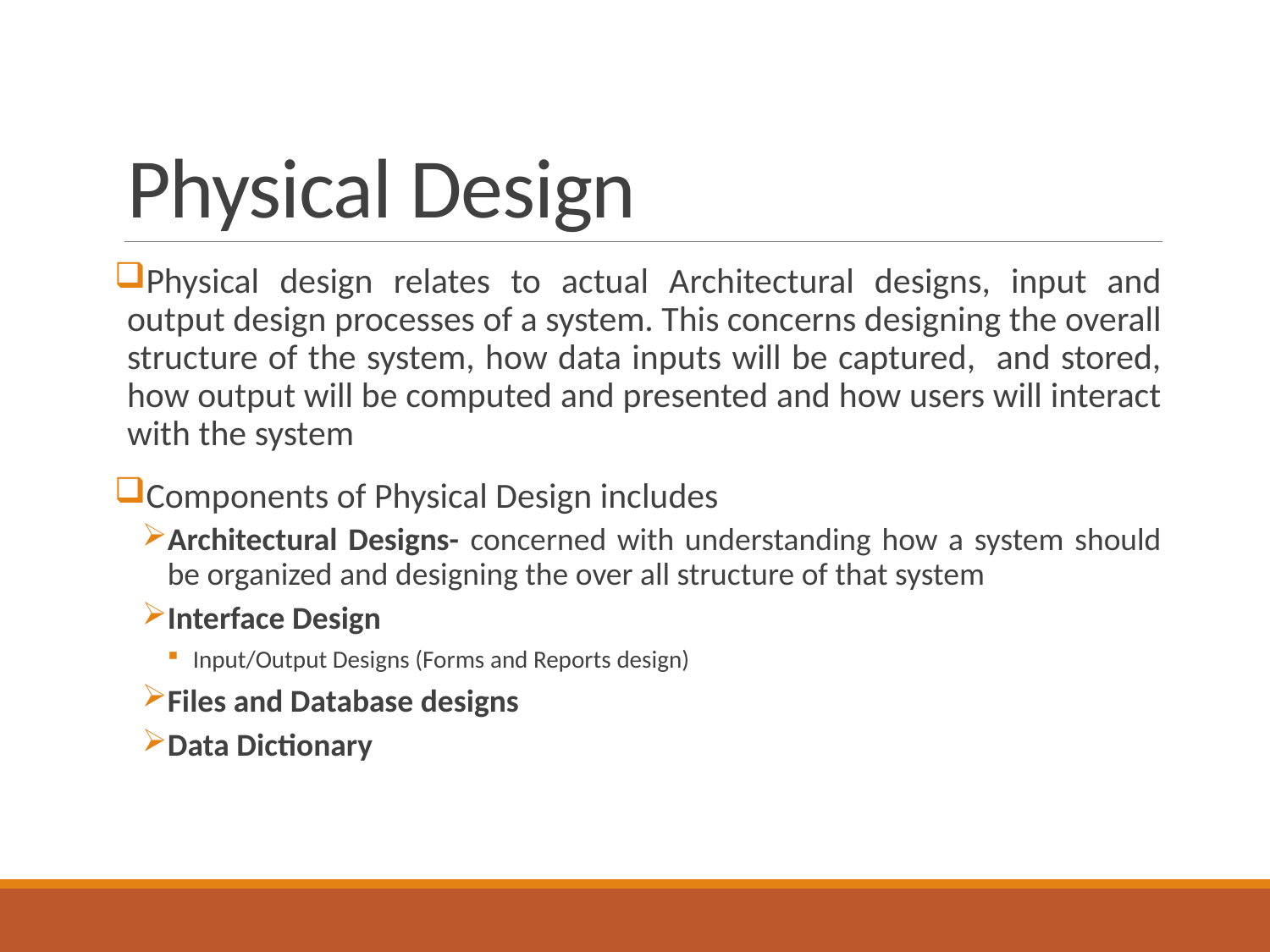

# Physical Design
Physical design relates to actual Architectural designs, input and output design processes of a system. This concerns designing the overall structure of the system, how data inputs will be captured,  and stored, how output will be computed and presented and how users will interact with the system
Components of Physical Design includes
Architectural Designs- concerned with understanding how a system should be organized and designing the over all structure of that system
Interface Design
Input/Output Designs (Forms and Reports design)
Files and Database designs
Data Dictionary